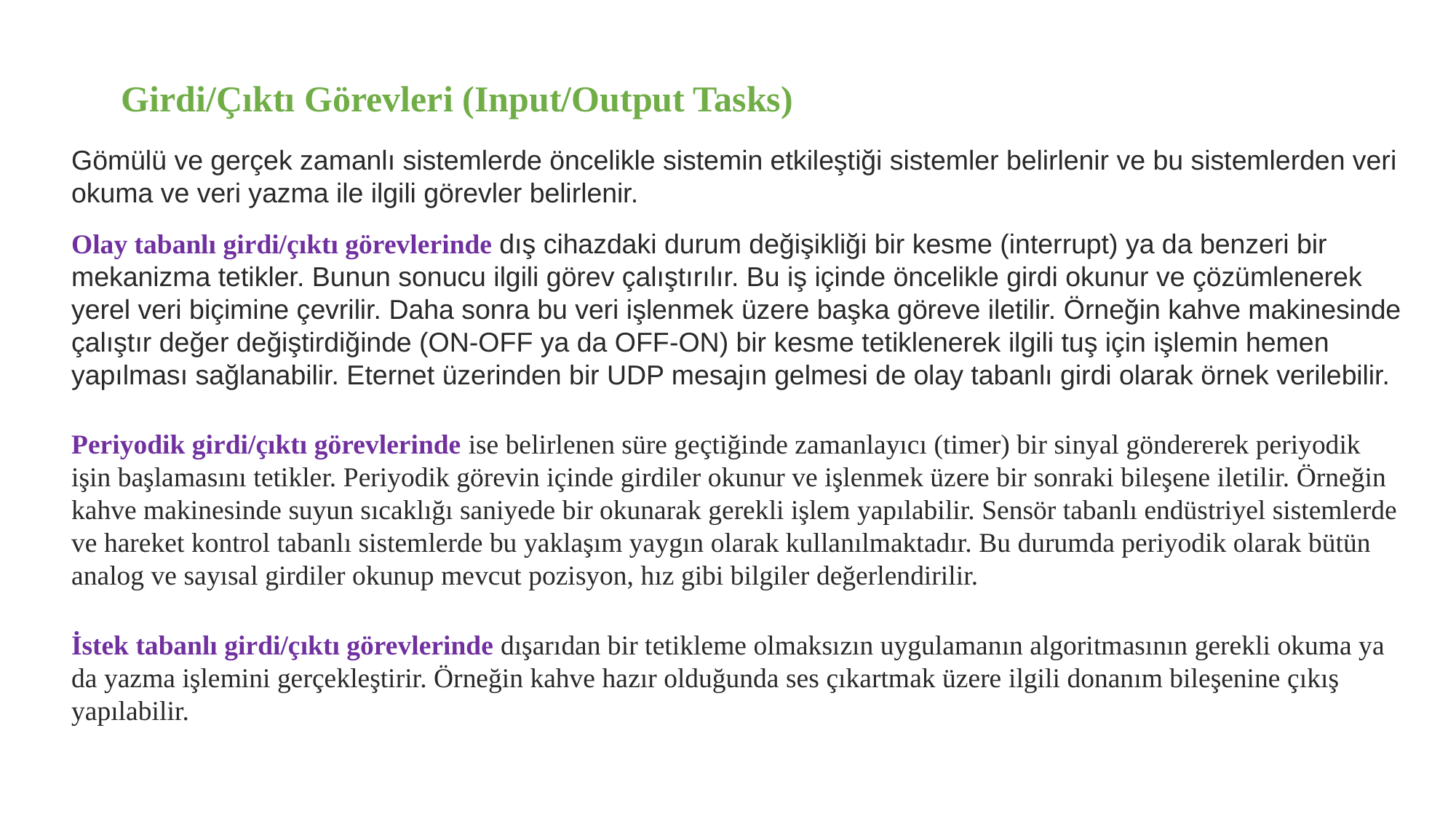

Girdi/Çıktı Görevleri (Input/Output Tasks)
Gömülü ve gerçek zamanlı sistemlerde öncelikle sistemin etkileştiği sistemler belirlenir ve bu sistemlerden veri okuma ve veri yazma ile ilgili görevler belirlenir.
Olay tabanlı girdi/çıktı görevlerinde dış cihazdaki durum değişikliği bir kesme (interrupt) ya da benzeri bir mekanizma tetikler. Bunun sonucu ilgili görev çalıştırılır. Bu iş içinde öncelikle girdi okunur ve çözümlenerek yerel veri biçimine çevrilir. Daha sonra bu veri işlenmek üzere başka göreve iletilir. Örneğin kahve makinesinde çalıştır değer değiştirdiğinde (ON-OFF ya da OFF-ON) bir kesme tetiklenerek ilgili tuş için işlemin hemen yapılması sağlanabilir. Eternet üzerinden bir UDP mesajın gelmesi de olay tabanlı girdi olarak örnek verilebilir.
Periyodik girdi/çıktı görevlerinde ise belirlenen süre geçtiğinde zamanlayıcı (timer) bir sinyal göndererek periyodik işin başlamasını tetikler. Periyodik görevin içinde girdiler okunur ve işlenmek üzere bir sonraki bileşene iletilir. Örneğin kahve makinesinde suyun sıcaklığı saniyede bir okunarak gerekli işlem yapılabilir. Sensör tabanlı endüstriyel sistemlerde ve hareket kontrol tabanlı sistemlerde bu yaklaşım yaygın olarak kullanılmaktadır. Bu durumda periyodik olarak bütün analog ve sayısal girdiler okunup mevcut pozisyon, hız gibi bilgiler değerlendirilir.
İstek tabanlı girdi/çıktı görevlerinde dışarıdan bir tetikleme olmaksızın uygulamanın algoritmasının gerekli okuma ya da yazma işlemini gerçekleştirir. Örneğin kahve hazır olduğunda ses çıkartmak üzere ilgili donanım bileşenine çıkış yapılabilir.